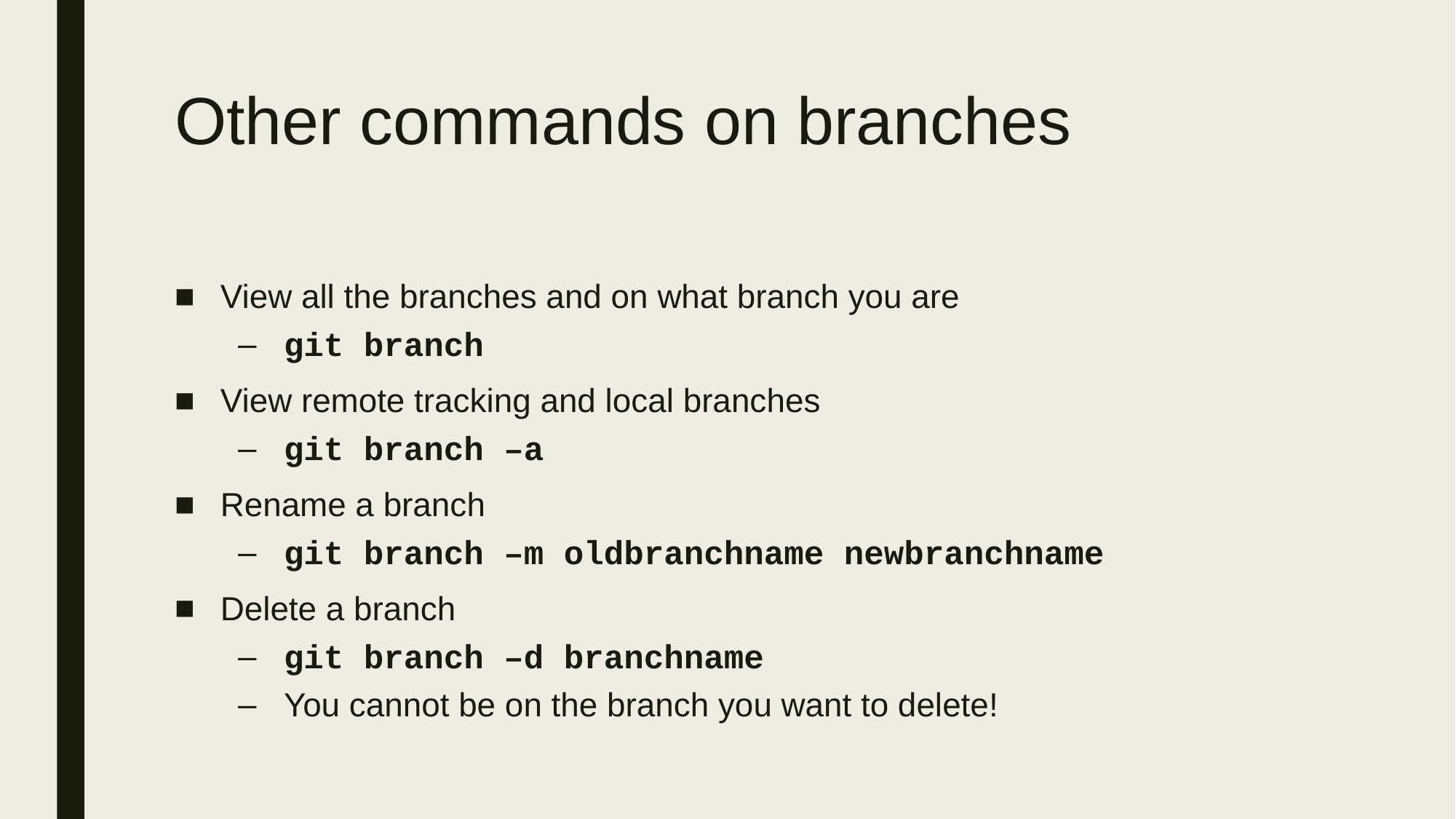

# Other commands on branches
View all the branches and on what branch you are
git branch
View remote tracking and local branches
git branch –a
Rename a branch
git branch –m oldbranchname newbranchname
Delete a branch
git branch –d branchname
You cannot be on the branch you want to delete!